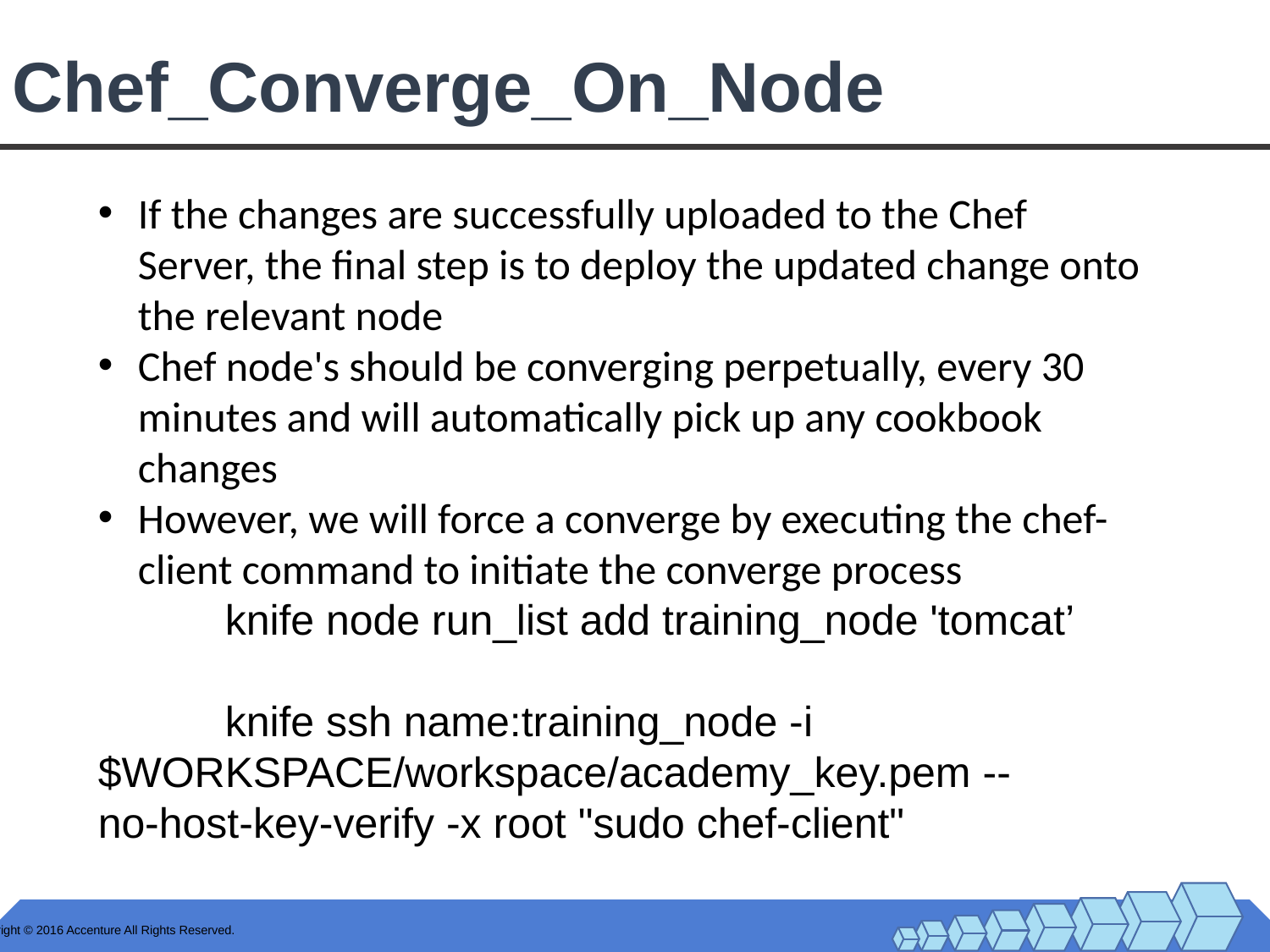

# Chef_Converge_On_Node
If the changes are successfully uploaded to the Chef Server, the final step is to deploy the updated change onto the relevant node
Chef node's should be converging perpetually, every 30 minutes and will automatically pick up any cookbook changes
However, we will force a converge by executing the chef-client command to initiate the converge process
	knife node run_list add training_node 'tomcat’

	knife ssh name:training_node -i 	$WORKSPACE/workspace/academy_key.pem --	no-host-key-verify -x root "sudo chef-client"